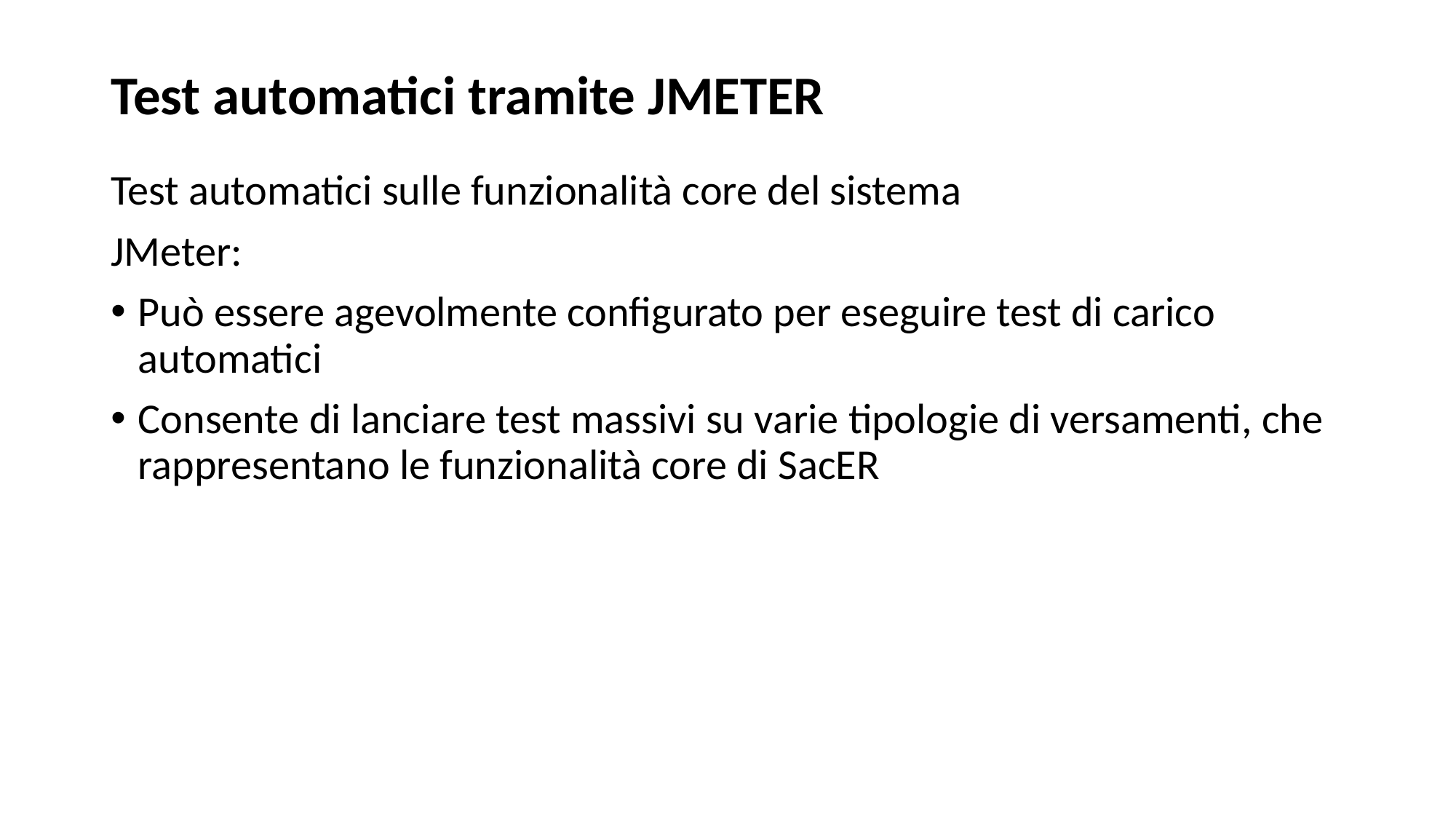

# Test automatici tramite JMETER
Test automatici sulle funzionalità core del sistema
JMeter:
Può essere agevolmente configurato per eseguire test di carico automatici
Consente di lanciare test massivi su varie tipologie di versamenti, che rappresentano le funzionalità core di SacER